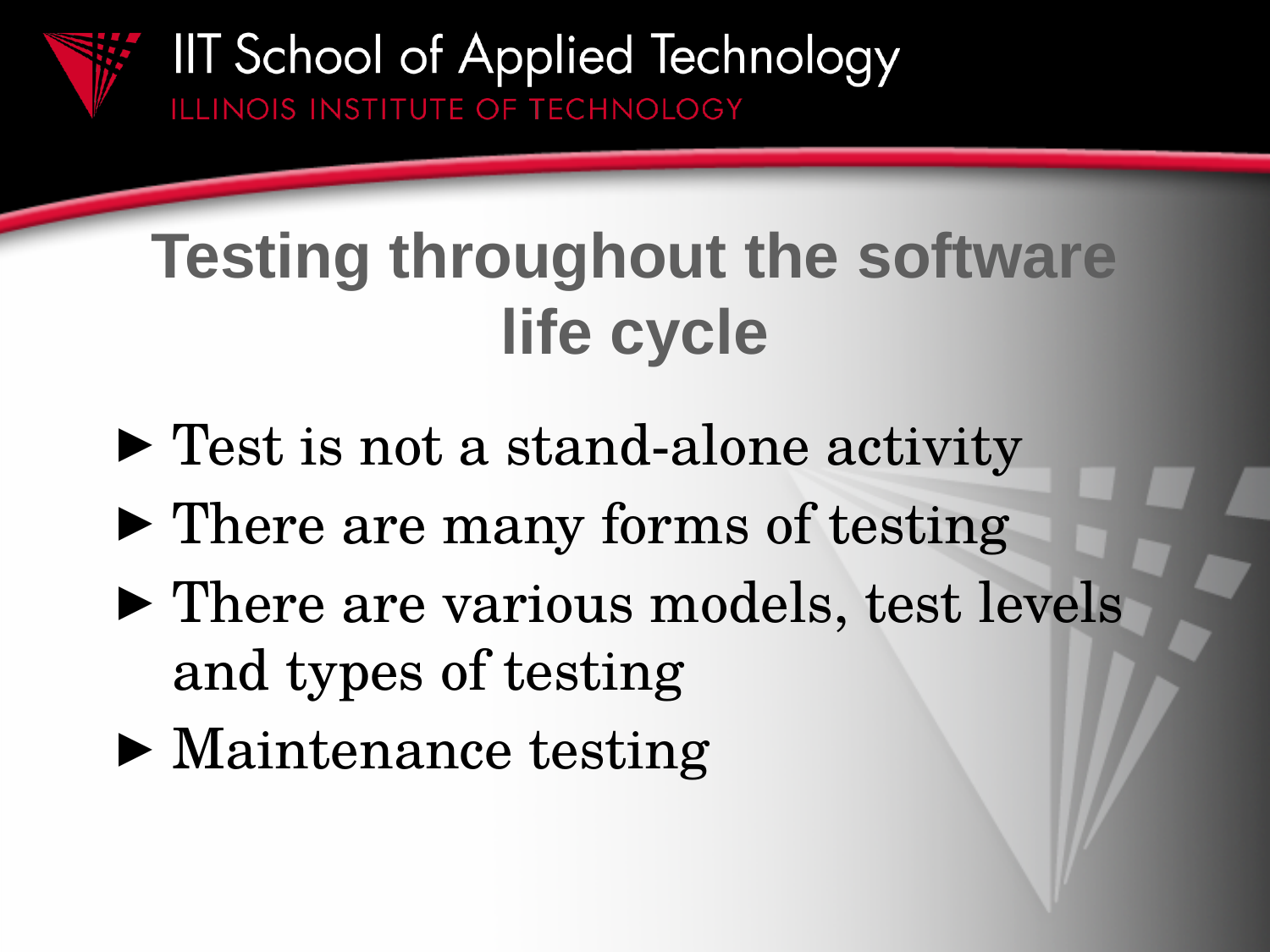

# Testing throughout the software life cycle
Test is not a stand-alone activity
There are many forms of testing
There are various models, test levels and types of testing
Maintenance testing